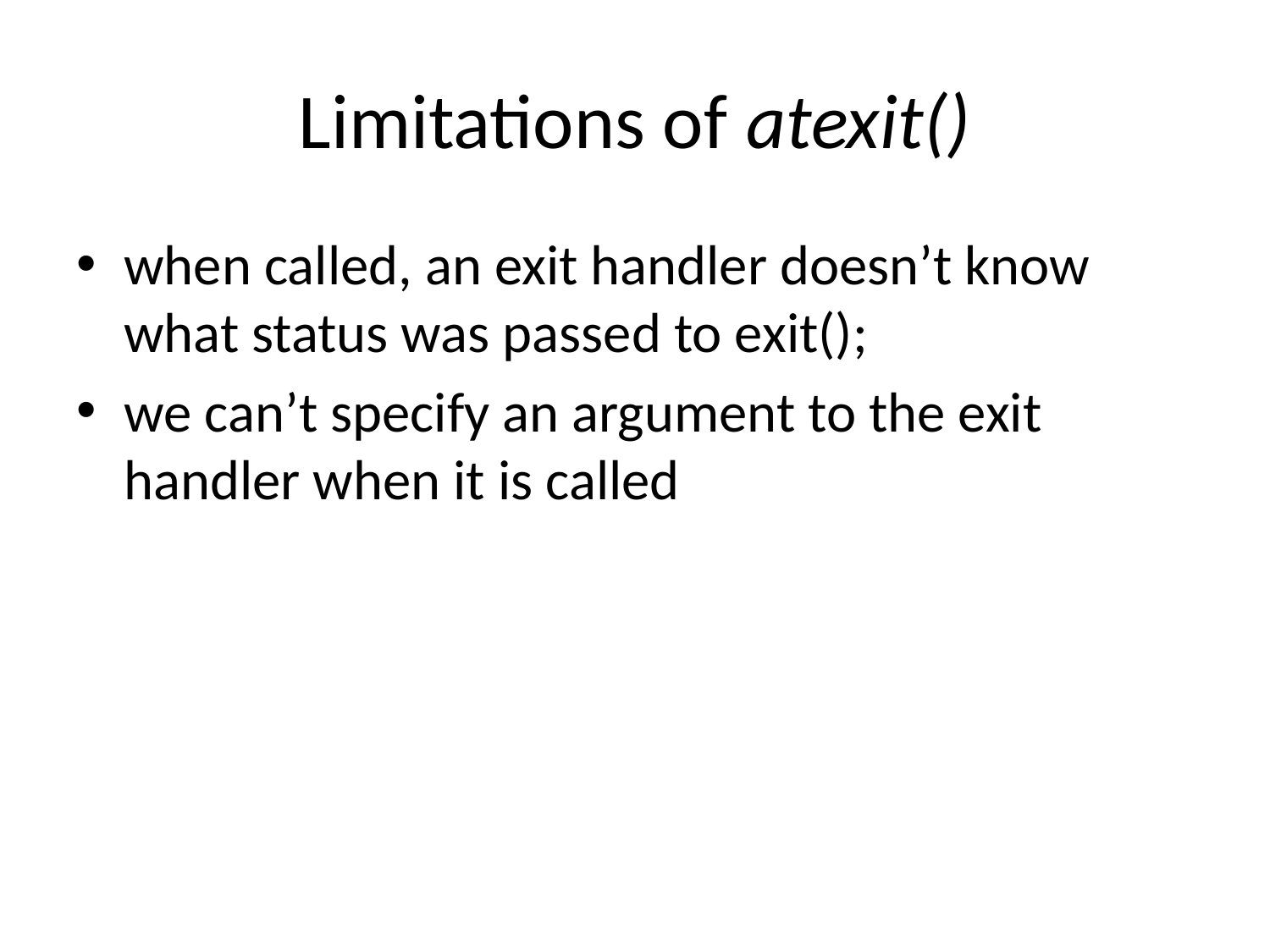

# Limitations of atexit()
when called, an exit handler doesn’t know what status was passed to exit();
we can’t specify an argument to the exit handler when it is called